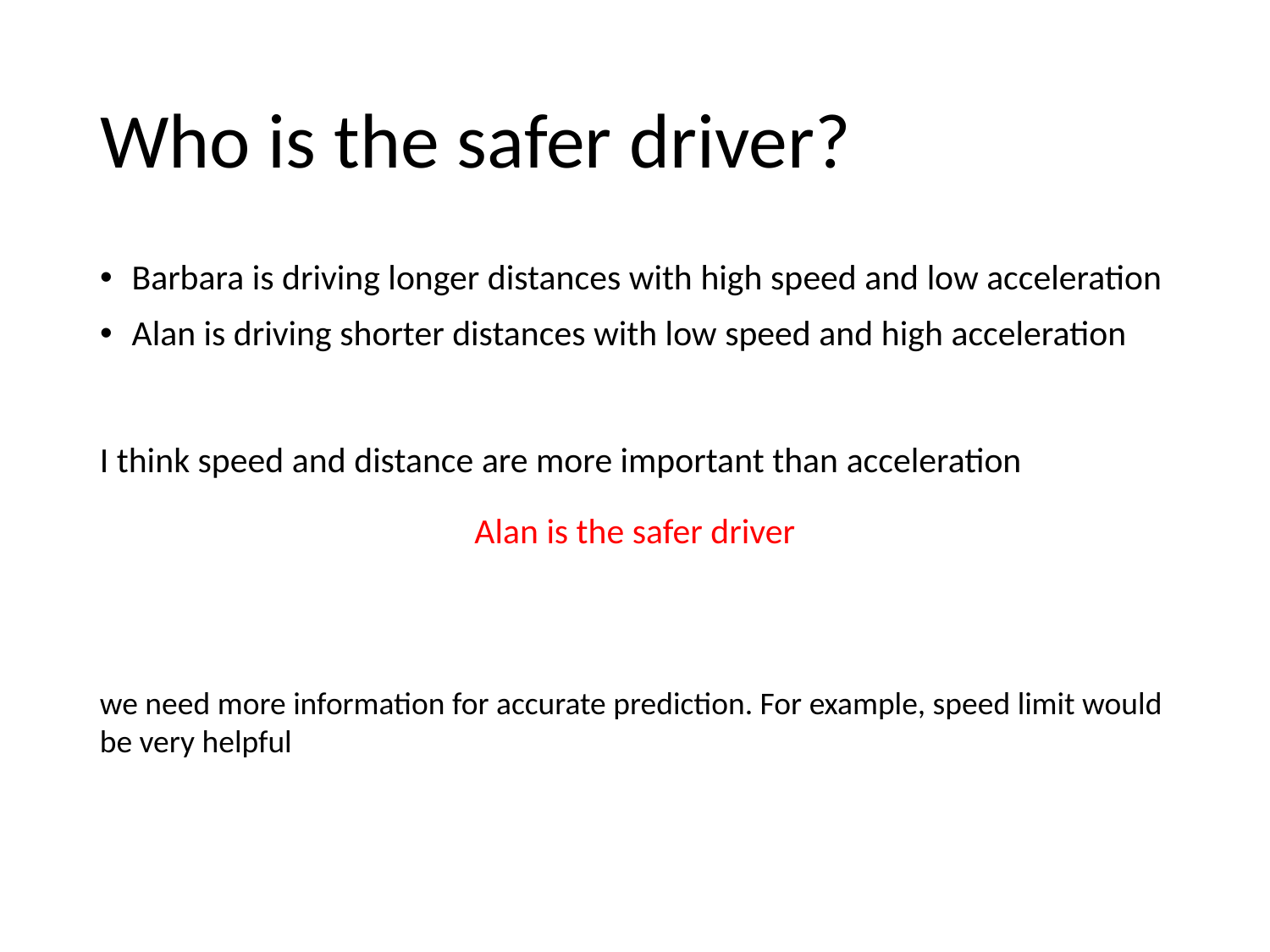

# Who is the safer driver?
Barbara is driving longer distances with high speed and low acceleration
Alan is driving shorter distances with low speed and high acceleration
I think speed and distance are more important than acceleration
Alan is the safer driver
we need more information for accurate prediction. For example, speed limit would be very helpful